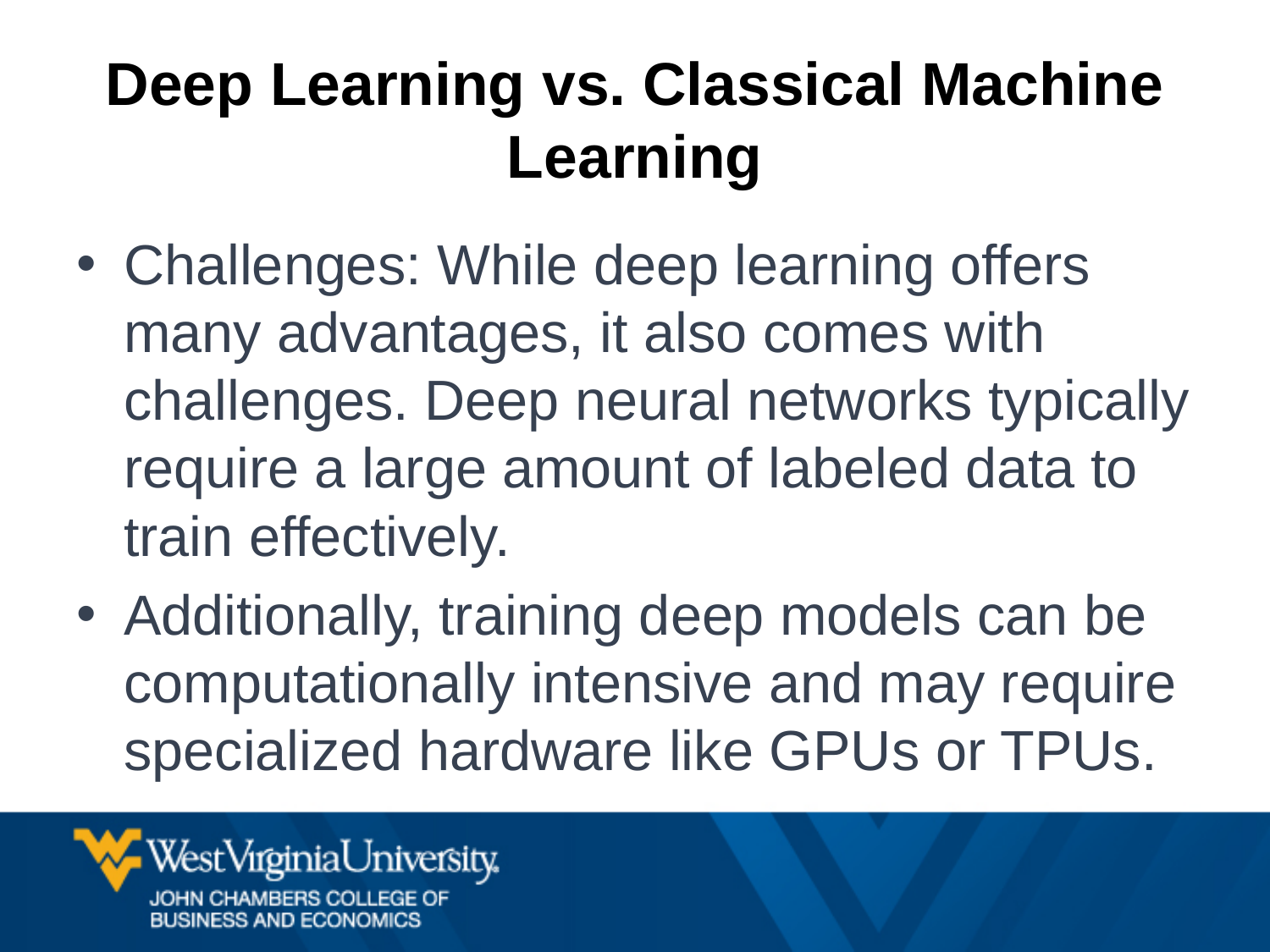

# Deep Learning vs. Classical Machine Learning
Challenges: While deep learning offers many advantages, it also comes with challenges. Deep neural networks typically require a large amount of labeled data to train effectively.
Additionally, training deep models can be computationally intensive and may require specialized hardware like GPUs or TPUs.